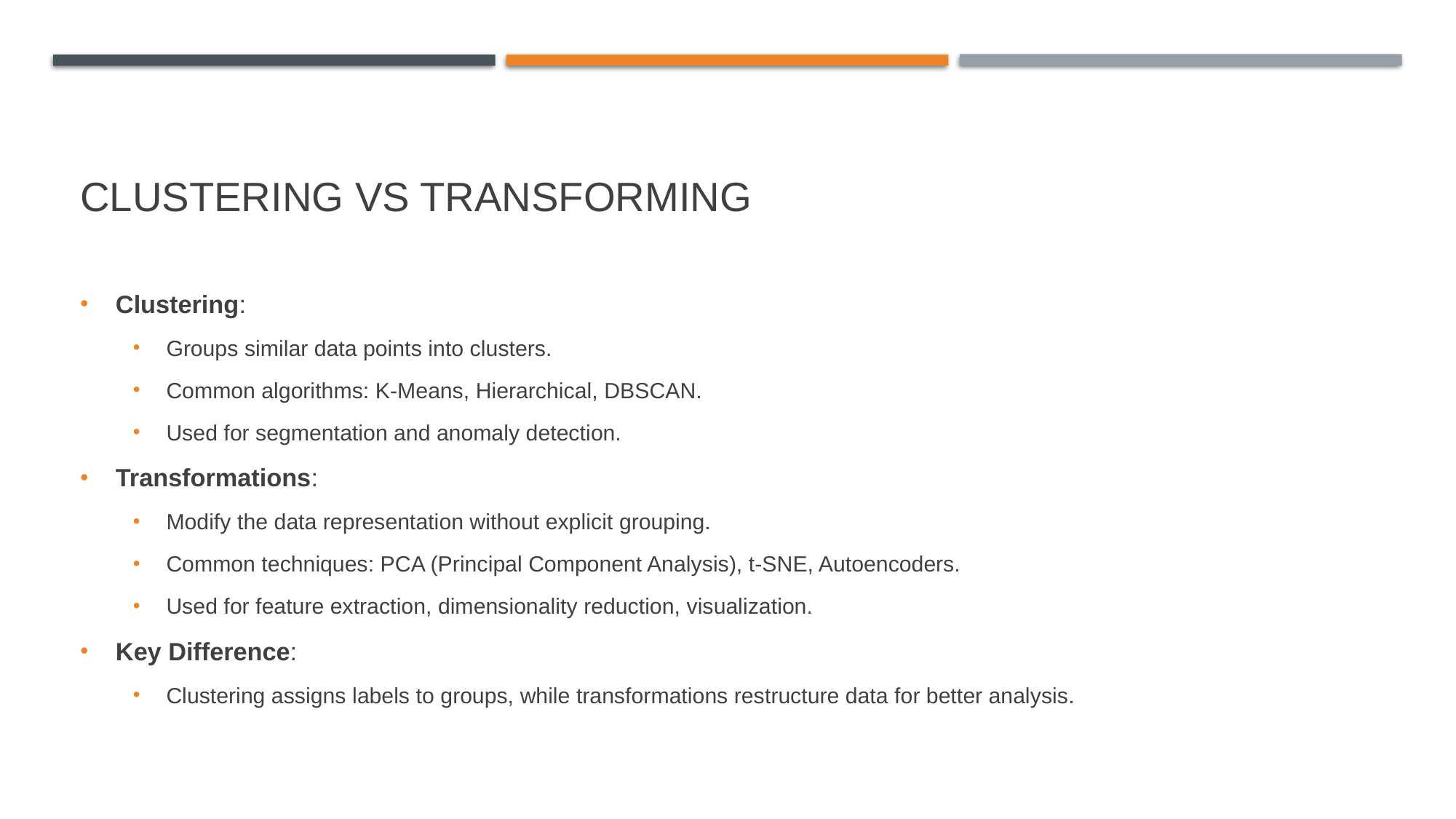

# Clustering vs Transforming
Clustering:
Groups similar data points into clusters.
Common algorithms: K-Means, Hierarchical, DBSCAN.
Used for segmentation and anomaly detection.
Transformations:
Modify the data representation without explicit grouping.
Common techniques: PCA (Principal Component Analysis), t-SNE, Autoencoders.
Used for feature extraction, dimensionality reduction, visualization.
Key Difference:
Clustering assigns labels to groups, while transformations restructure data for better analysis.